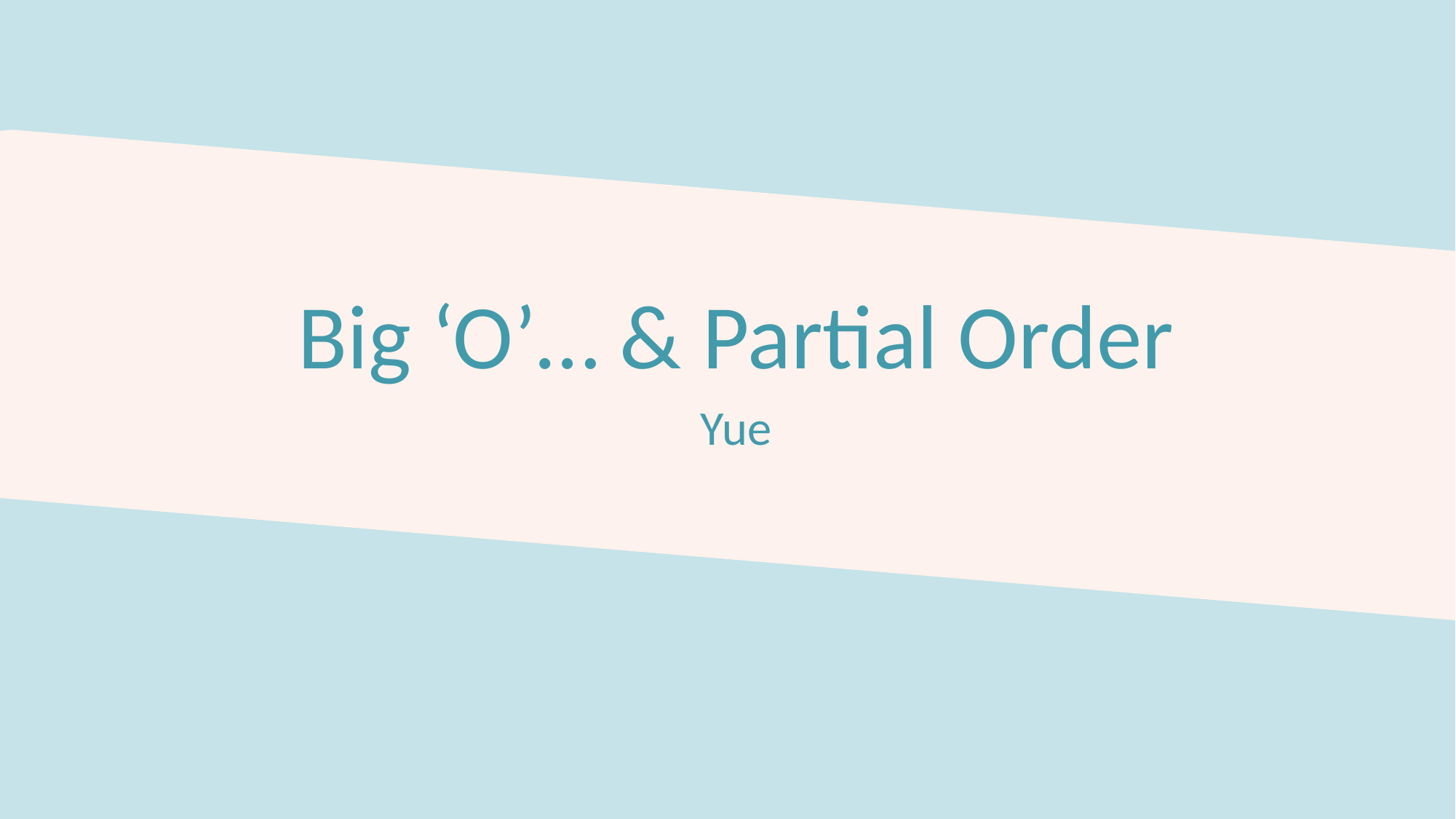

# Big ‘O’… & Partial Order Yue